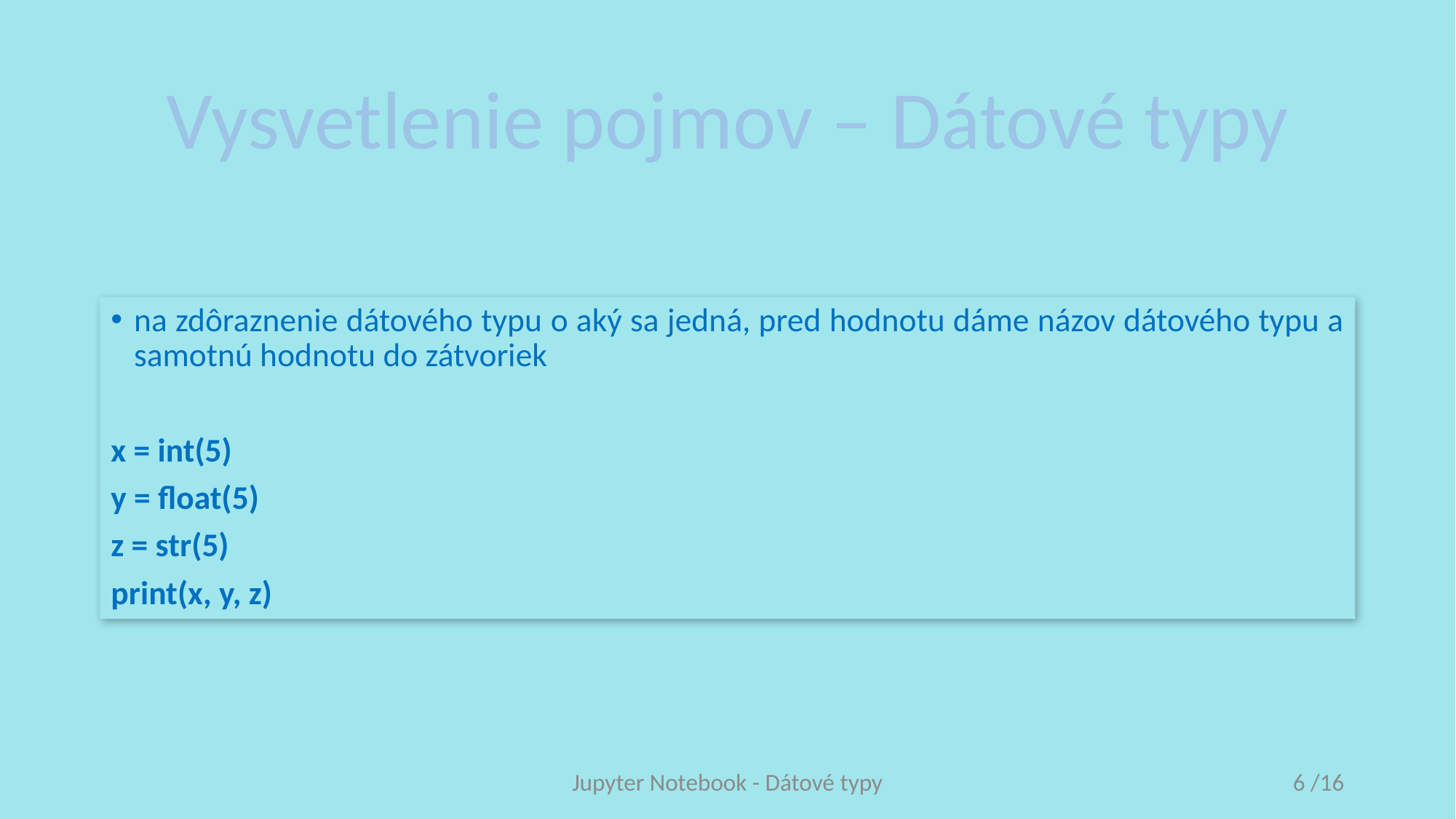

# Vysvetlenie pojmov – Dátové typy
na zdôraznenie dátového typu o aký sa jedná, pred hodnotu dáme názov dátového typu a samotnú hodnotu do zátvoriek

x = int(5)
y = float(5)
z = str(5)
print(x, y, z)
Jupyter Notebook - Dátové typy
6 /16